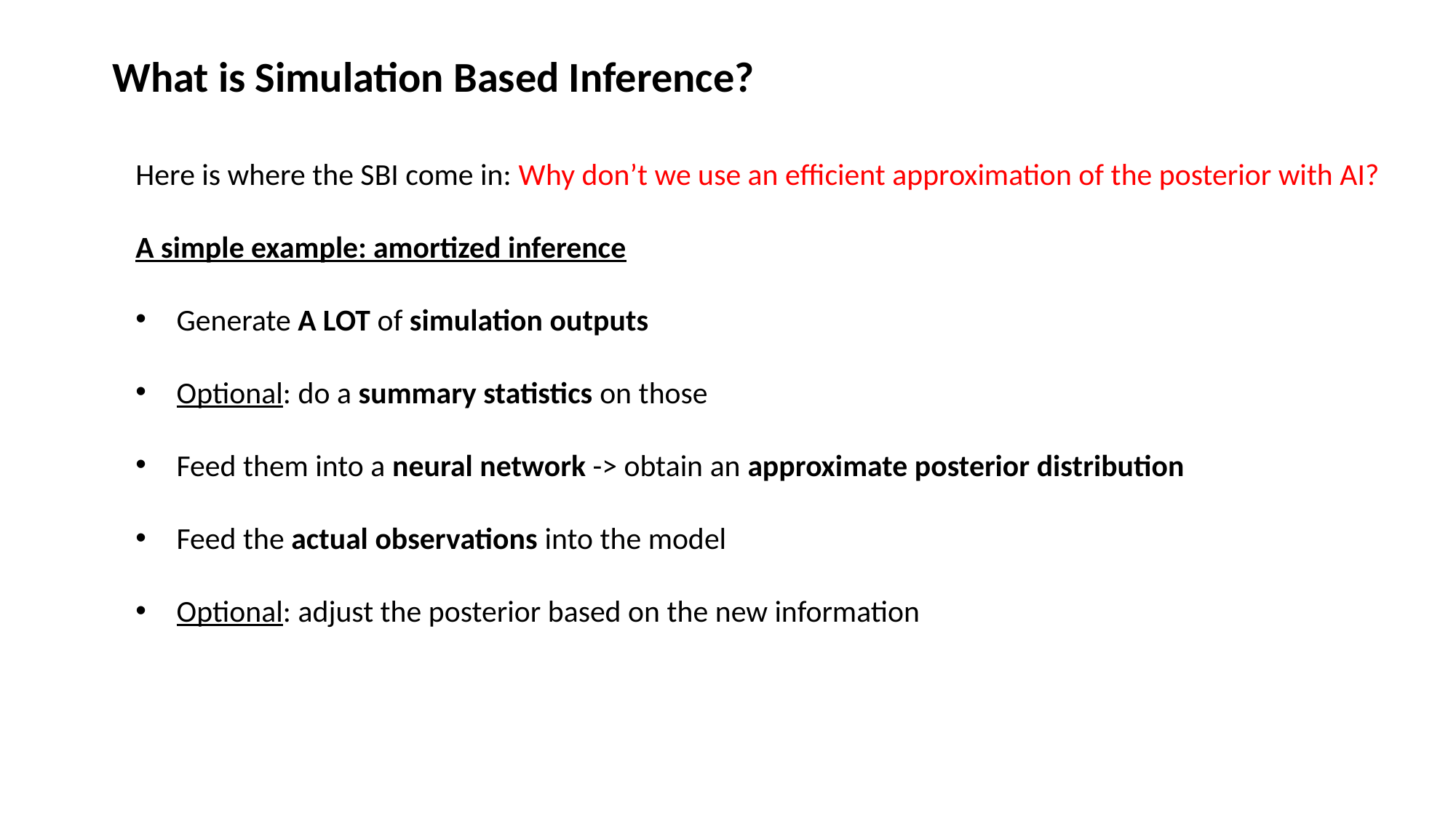

What is Simulation Based Inference?
Here is where the SBI come in: Why don’t we use an efficient approximation of the posterior with AI?

A simple example: amortized inference

Generate A LOT of simulation outputs

Optional: do a summary statistics on those

Feed them into a neural network -> obtain an approximate posterior distribution

Feed the actual observations into the model

Optional: adjust the posterior based on the new information